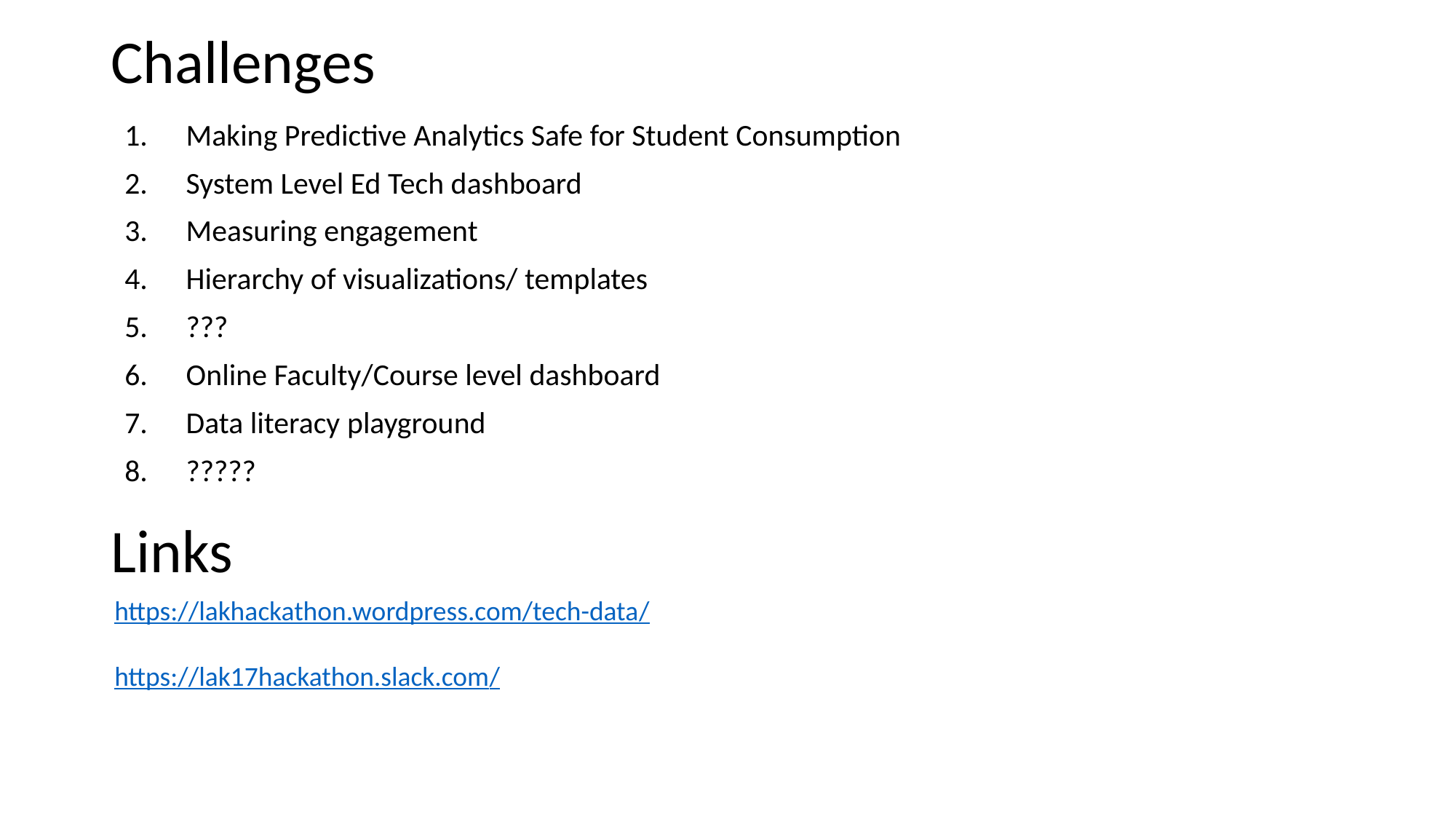

# Challenges
Making Predictive Analytics Safe for Student Consumption
System Level Ed Tech dashboard
Measuring engagement
Hierarchy of visualizations/ templates
???
Online Faculty/Course level dashboard
Data literacy playground
?????

Links
https://lakhackathon.wordpress.com/tech-data/

https://lak17hackathon.slack.com/